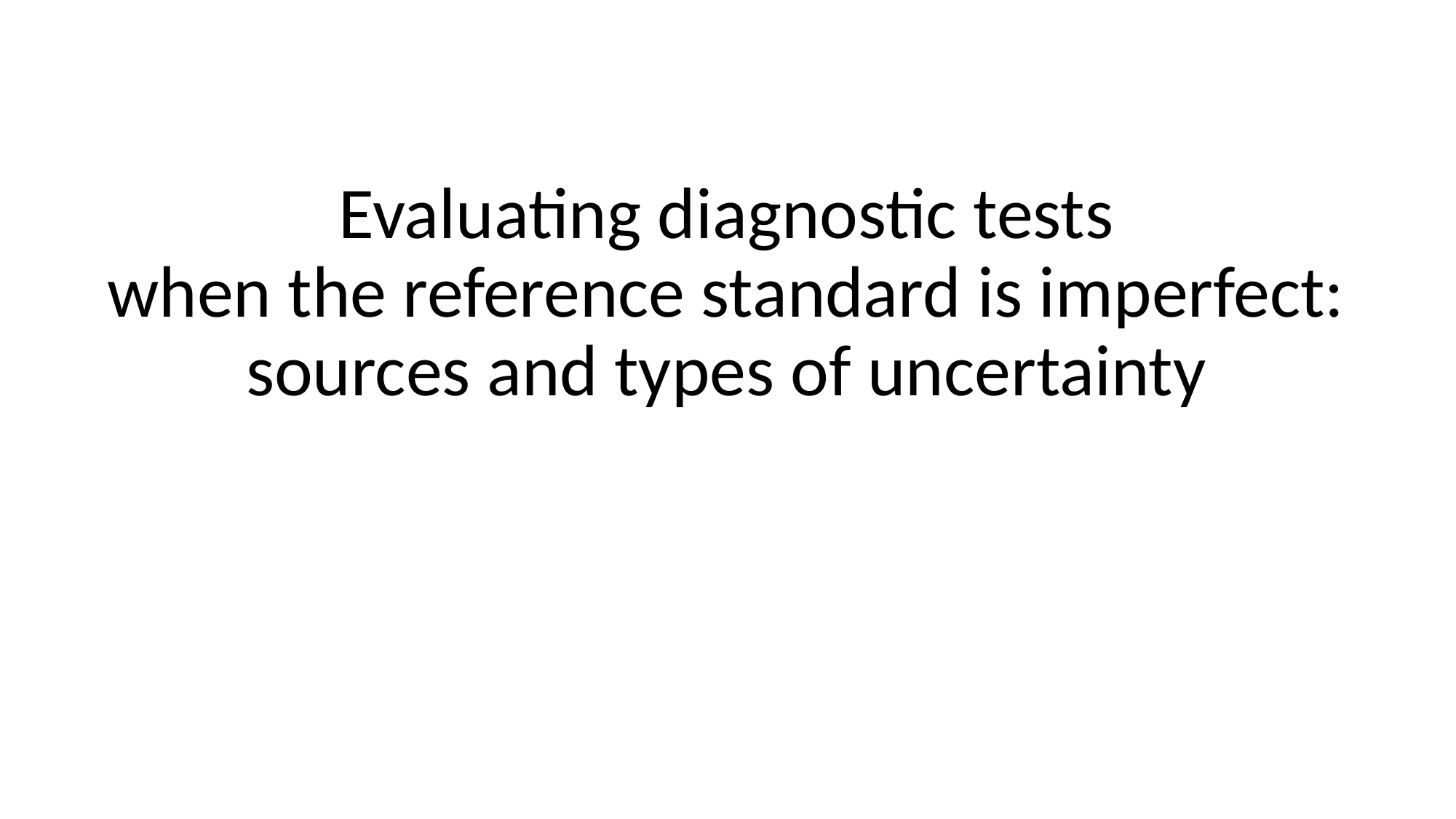

# Evaluating diagnostic tests when the reference standard is imperfect: sources and types of uncertainty